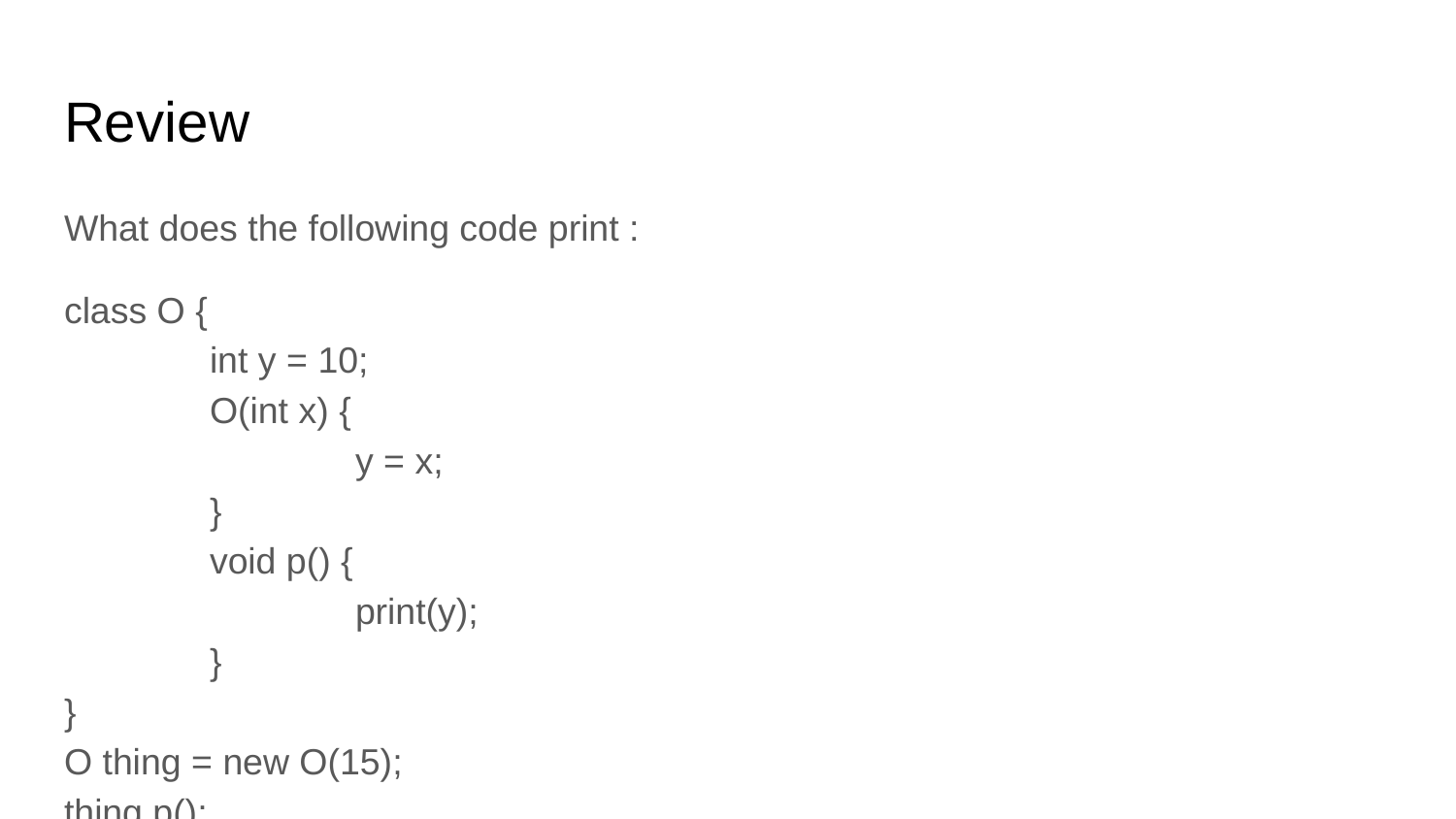

# Review
What does the following code print :
class O {
	int y = 10;
	O(int x) {
		y = x;
	}
	void p() {
		print(y);
	}
}
O thing = new O(15);
thing.p();